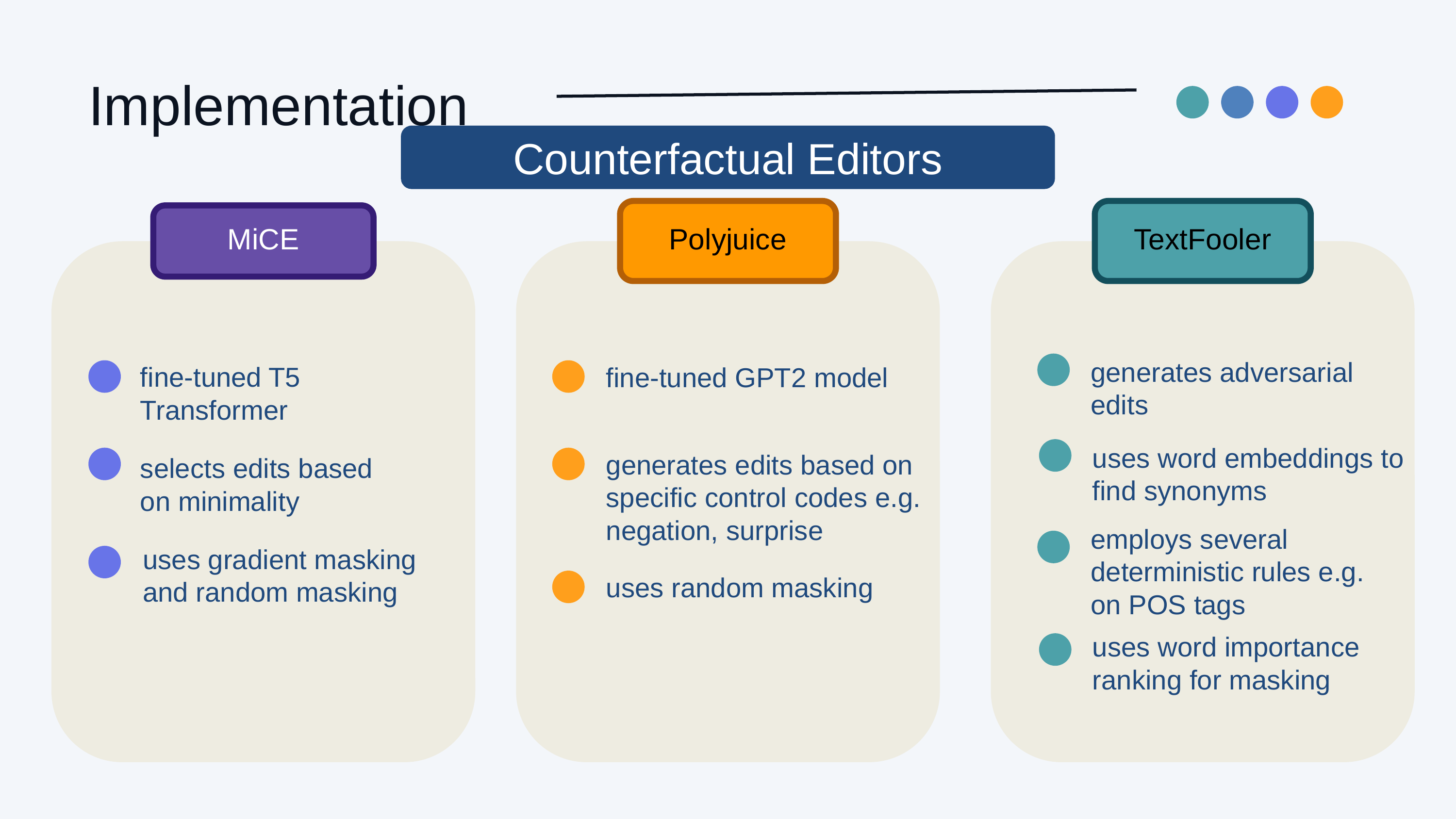

Implementation

Counterfactual Editors

MiCE
Polyjuice
Polyjuice
Polyjuice
TextFooler

generates adversarial edits
fine-tuned T5 Transformer
fine-tuned GPT2 model

uses word embeddings to find synonyms

generates edits based on specific control codes e.g. negation, surprise
selects edits based on minimality

employs several deterministic rules e.g. on POS tags

uses gradient masking and random masking

uses random masking

uses word importance ranking for masking